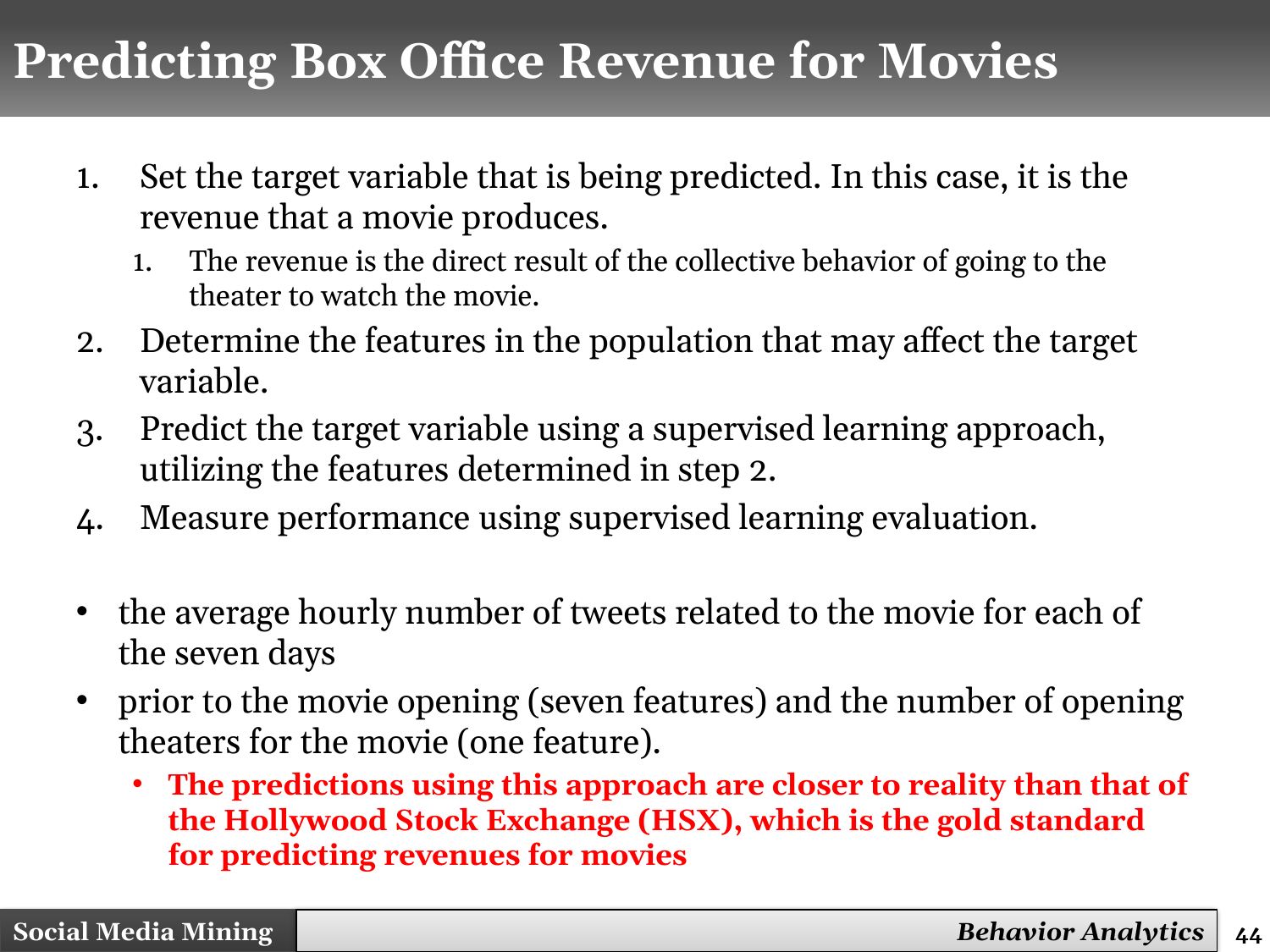

# Predicting Box Office Revenue for Movies
Set the target variable that is being predicted. In this case, it is the revenue that a movie produces.
The revenue is the direct result of the collective behavior of going to the theater to watch the movie.
Determine the features in the population that may affect the target variable.
Predict the target variable using a supervised learning approach, utilizing the features determined in step 2.
Measure performance using supervised learning evaluation.

the average hourly number of tweets related to the movie for each of the seven days
prior to the movie opening (seven features) and the number of opening theaters for the movie (one feature).
The predictions using this approach are closer to reality than that of the Hollywood Stock Exchange (HSX), which is the gold standard for predicting revenues for movies